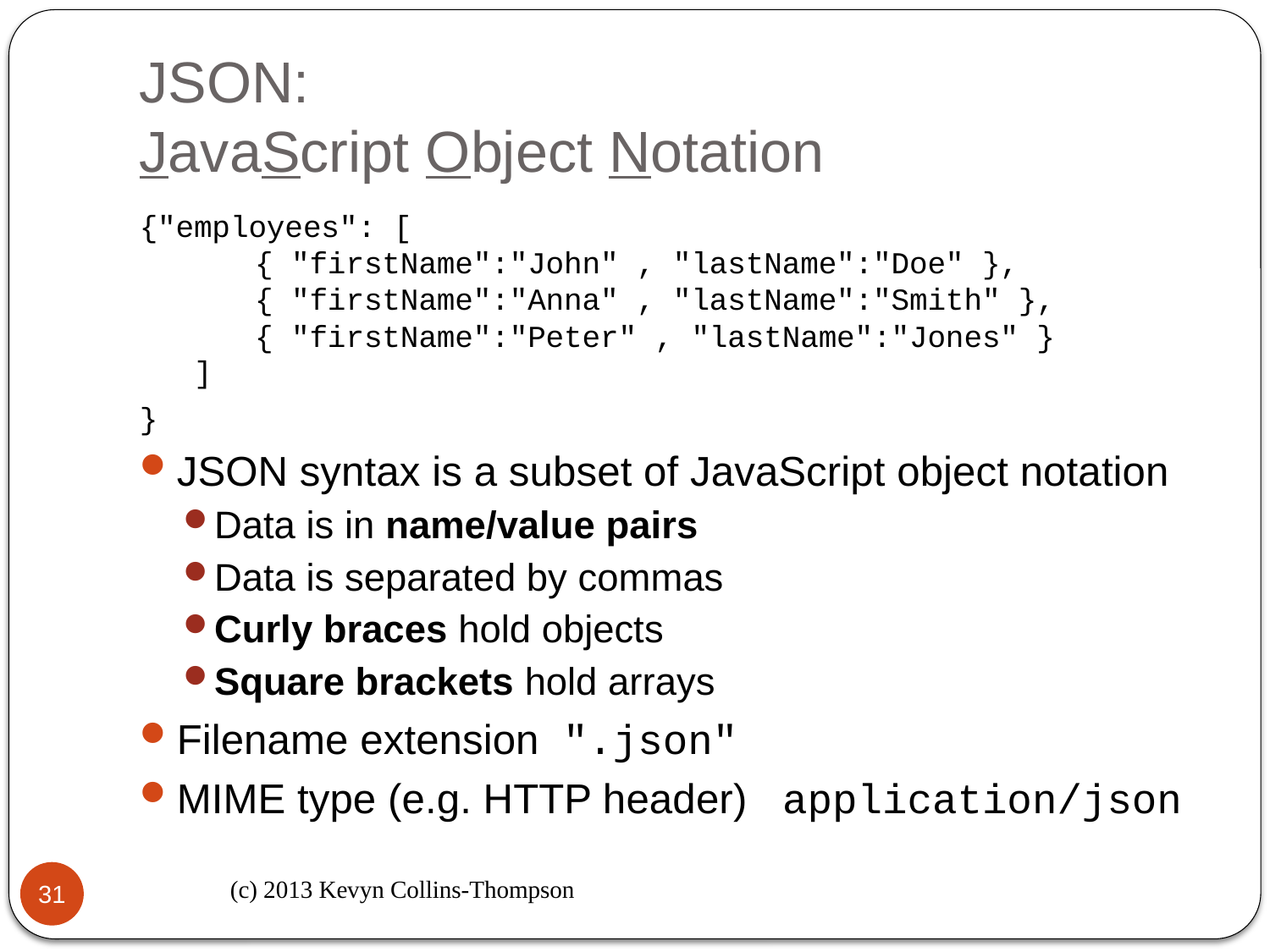

# JSON: JavaScript Object Notation
{"employees": [
	{ "firstName":"John" , "lastName":"Doe" }, 
	{ "firstName":"Anna" , "lastName":"Smith" }, 
	{ "firstName":"Peter" , "lastName":"Jones" }
   ]
}
JSON syntax is a subset of JavaScript object notation
Data is in name/value pairs
Data is separated by commas
Curly braces hold objects
Square brackets hold arrays
Filename extension  ".json"
MIME type (e.g. HTTP header)   application/json

(c) 2013 Kevyn Collins-Thompson
31